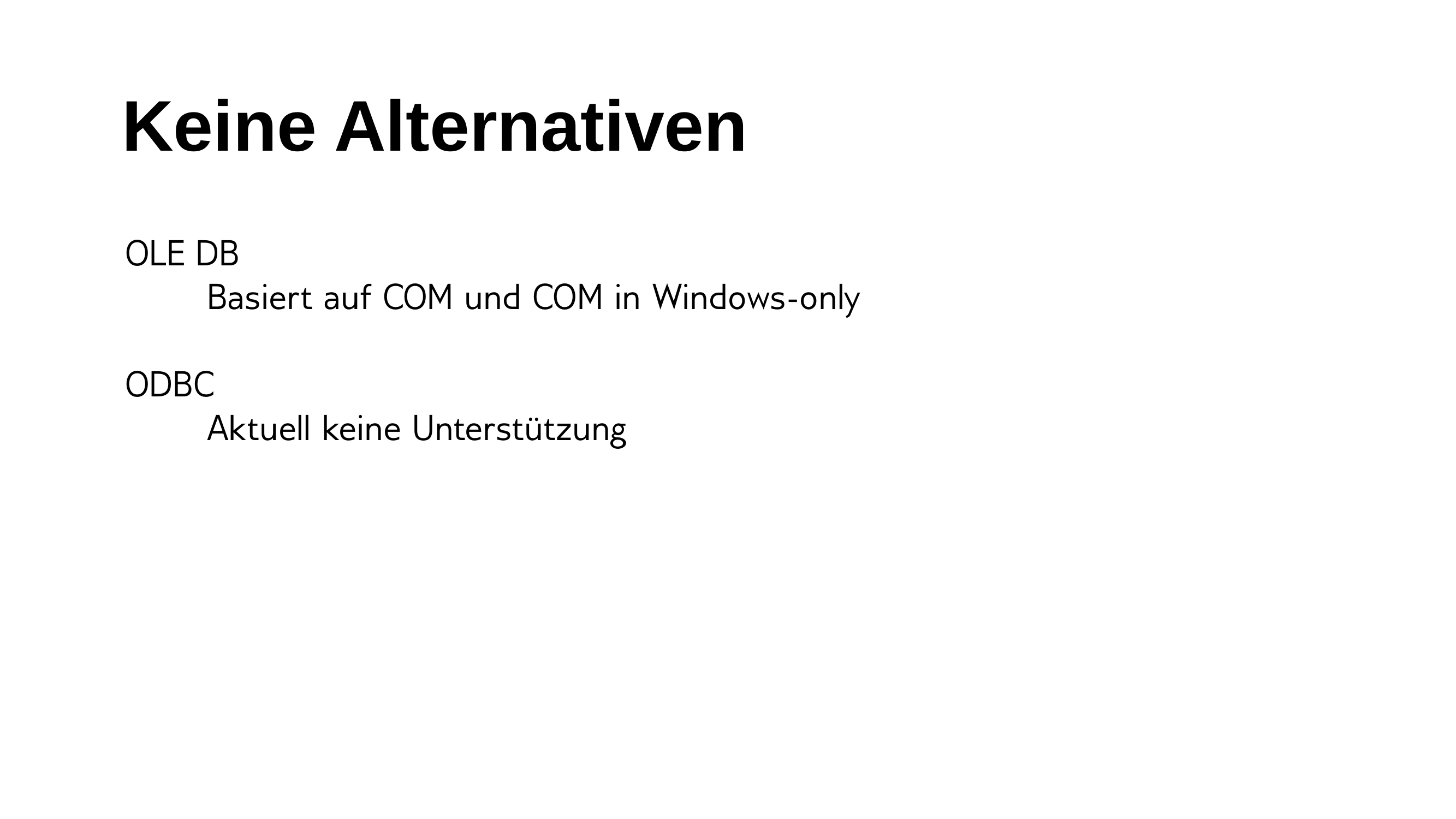

# Keine Alternativen
OLE DB
	Basiert auf COM und COM in Windows-only

ODBC
	Aktuell keine Unterstützung